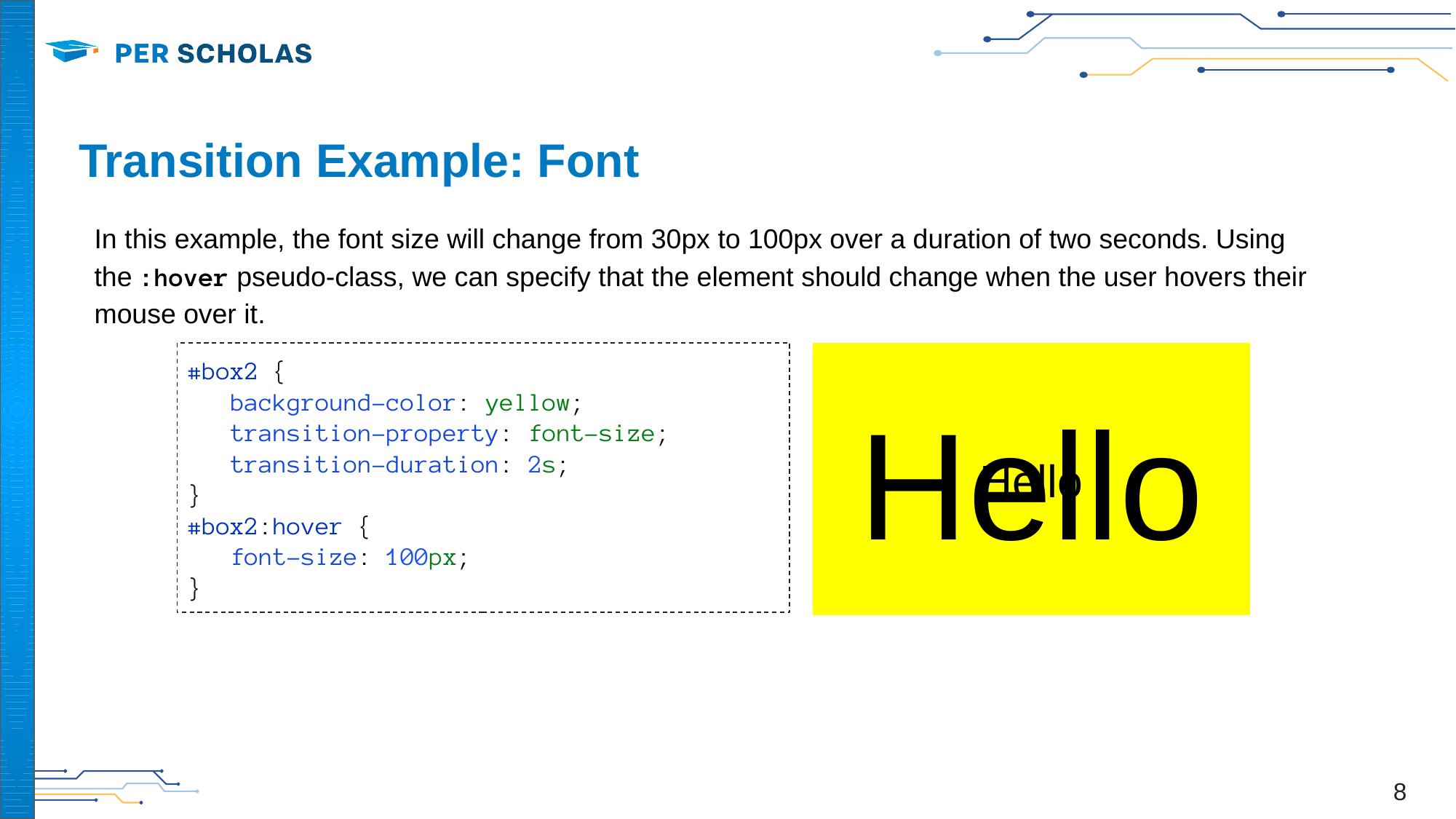

# Transition Example: Font
In this example, the font size will change from 30px to 100px over a duration of two seconds. Using the :hover pseudo-class, we can specify that the element should change when the user hovers their mouse over it.
#box2 {
   background-color: yellow;
   transition-property: font-size;
   transition-duration: 2s;
}
#box2:hover {
   font-size: 100px;
}

Hello
Hello
8